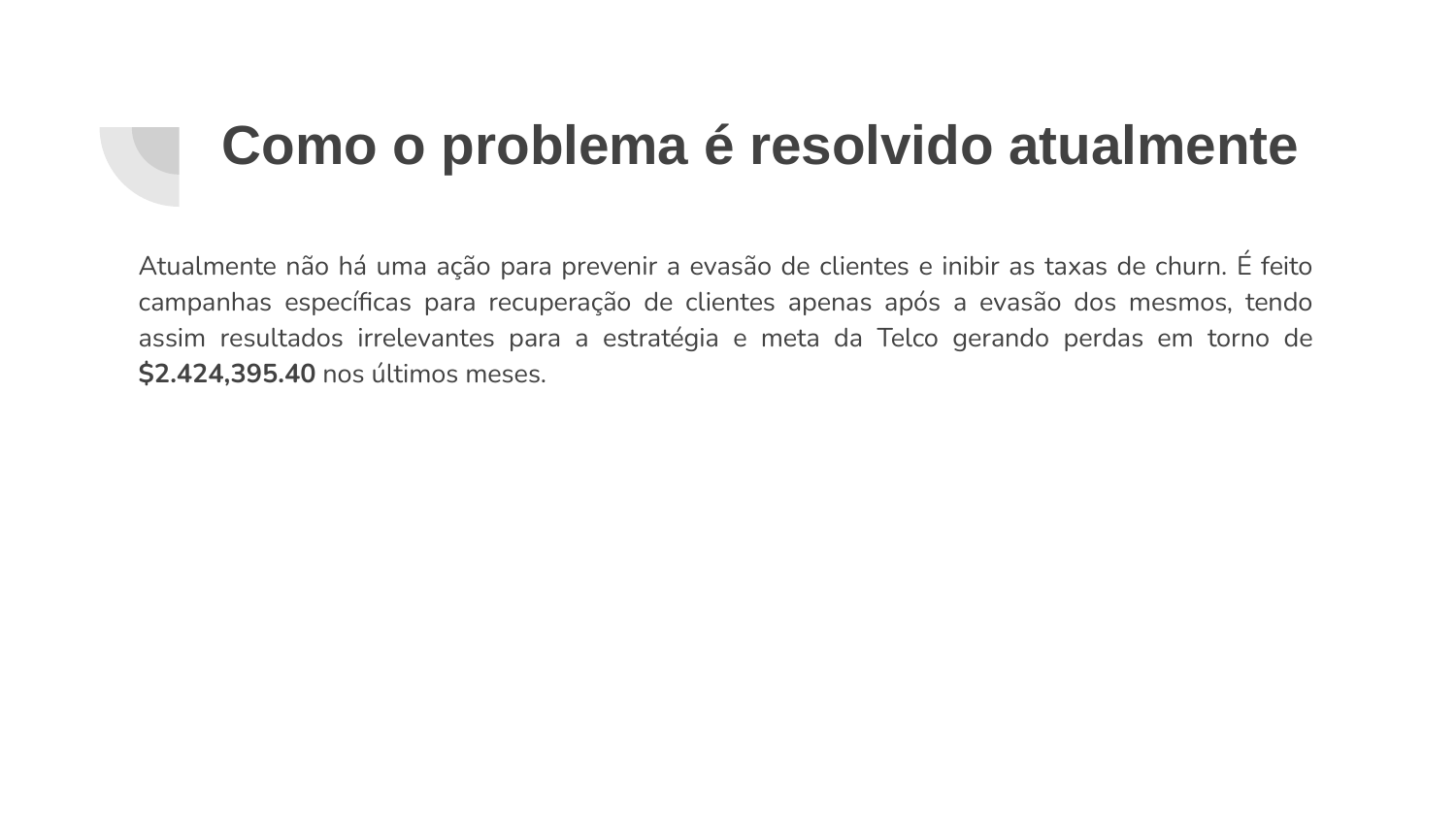

# Como o problema é resolvido atualmente
Atualmente não há uma ação para prevenir a evasão de clientes e inibir as taxas de churn. É feito campanhas específicas para recuperação de clientes apenas após a evasão dos mesmos, tendo assim resultados irrelevantes para a estratégia e meta da Telco gerando perdas em torno de $2.424,395.40 nos últimos meses.